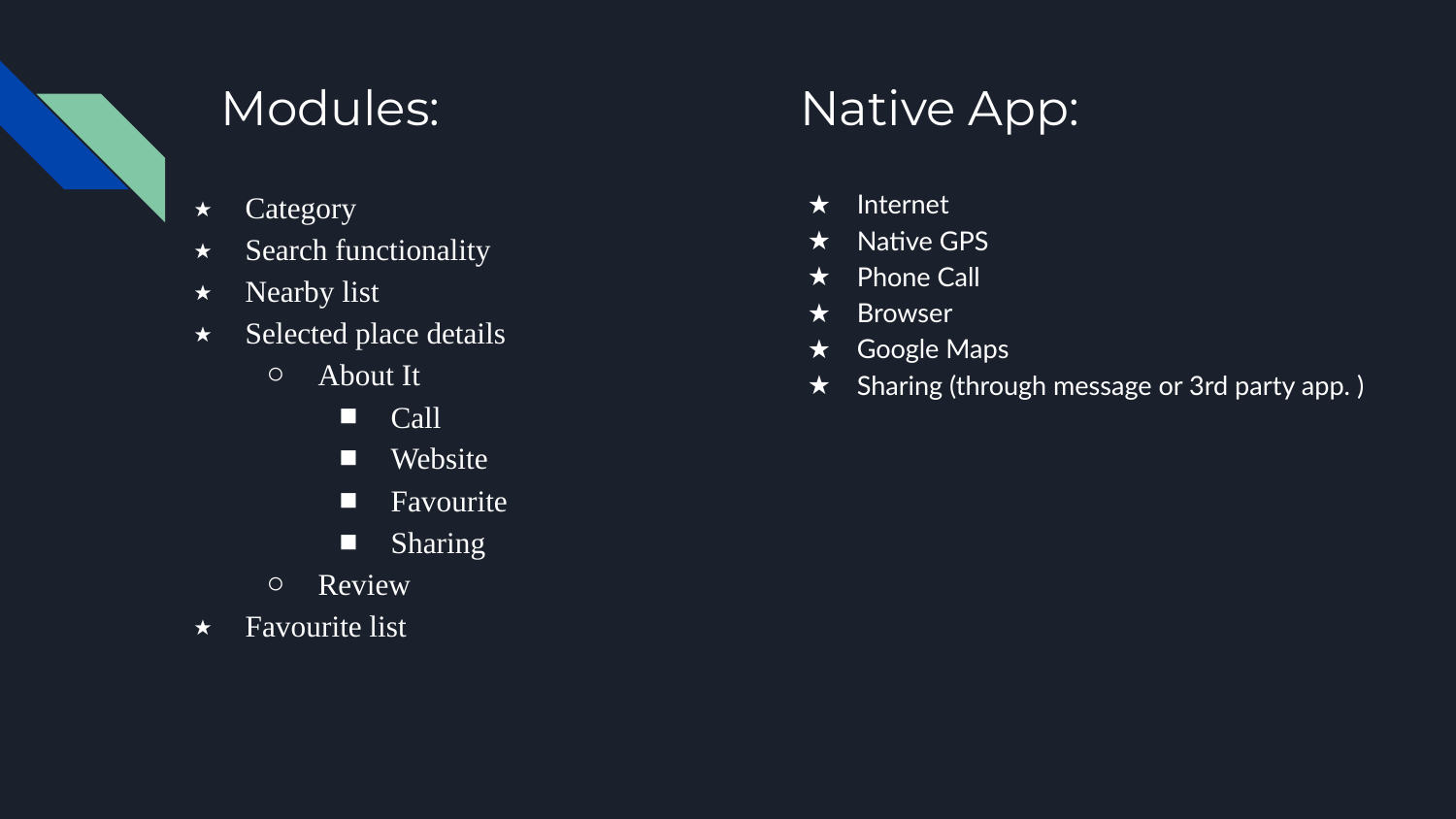

# Modules:
Native App:
Category
Search functionality
Nearby list
Selected place details
About It
Call
Website
Favourite
Sharing
Review
Favourite list

Internet
Native GPS
Phone Call
Browser
Google Maps
Sharing (through message or 3rd party app. )